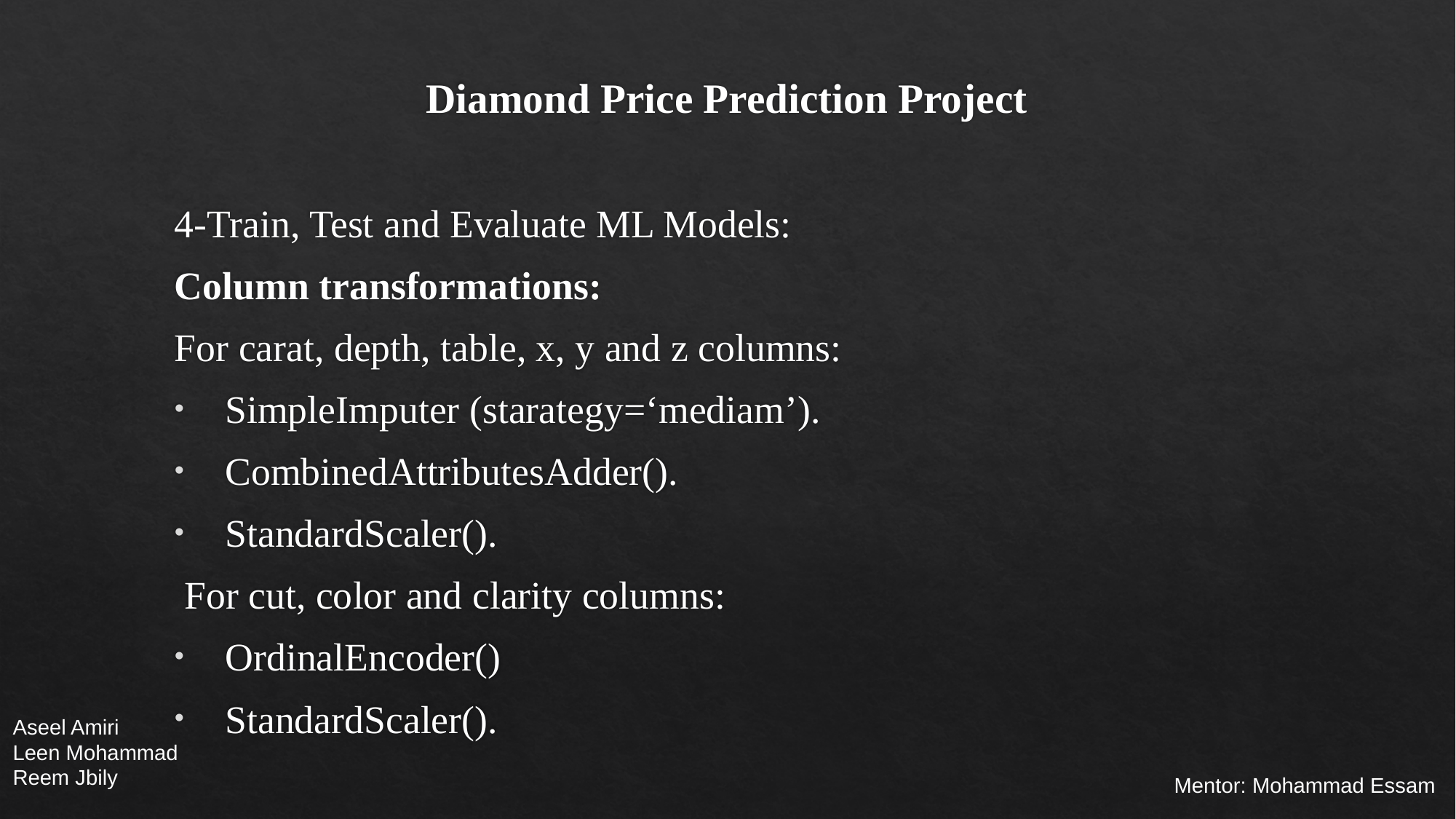

Diamond Price Prediction Project

4-Train, Test and Evaluate ML Models:
Column transformations:
For carat, depth, table, x, y and z columns:
SimpleImputer (starategy=‘mediam’).
CombinedAttributesAdder().
StandardScaler().
 For cut, color and clarity columns:
OrdinalEncoder()
StandardScaler().
Aseel Amiri
Leen Mohammad
Reem Jbily

Mentor: Mohammad Essam